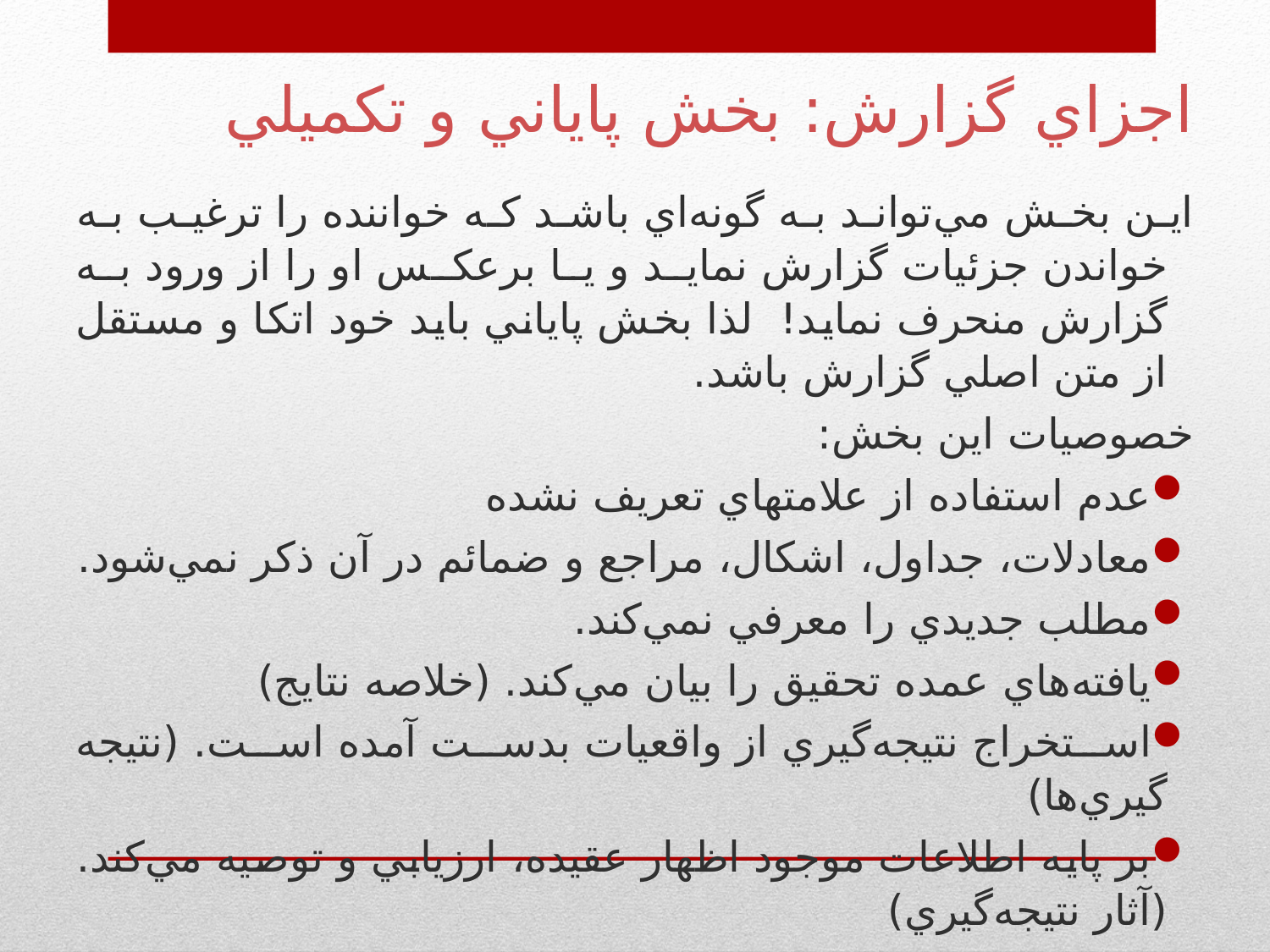

# اجزاي گزارش: بخش پاياني و تكميلي
اين بخش مي‌تواند به گونه‌اي باشد كه خواننده را ترغيب به خواندن جزئيات گزارش نمايد و يا برعكس او را از ورود به گزارش منحرف نمايد!  لذا بخش پاياني بايد خود اتكا و مستقل از متن اصلي گزارش باشد.
خصوصيات اين بخش:
عدم استفاده از علامتهاي تعريف نشده
معادلات، جداول، اشكال، مراجع و ضمائم در آن ذكر نمي‌شود.
مطلب جديدي را معرفي نمي‌كند.
يافته‌هاي عمده تحقيق را بيان مي‌كند. (خلاصه نتايج)
استخراج نتيجه‌گيري از واقعيات بدست آمده است. (نتيجه گيري‌ها)
بر پايه اطلاعات موجود اظهار عقيده، ارزيابي و توصيه مي‌كند. (آثار نتيجه‌گيري)